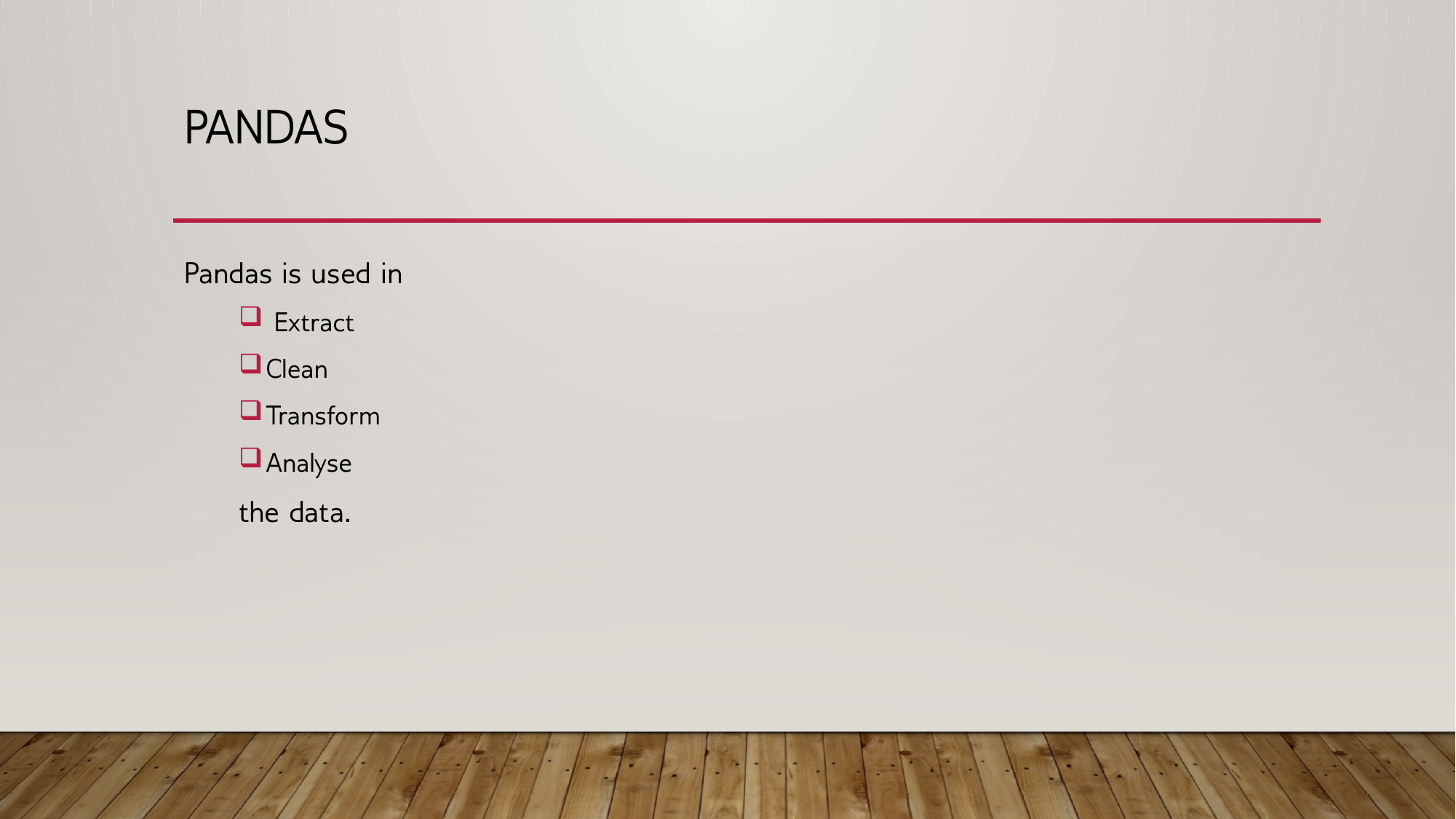

# PANDAS
Pandas is used in
 Extract
Clean
Transform
Analyse
the data.